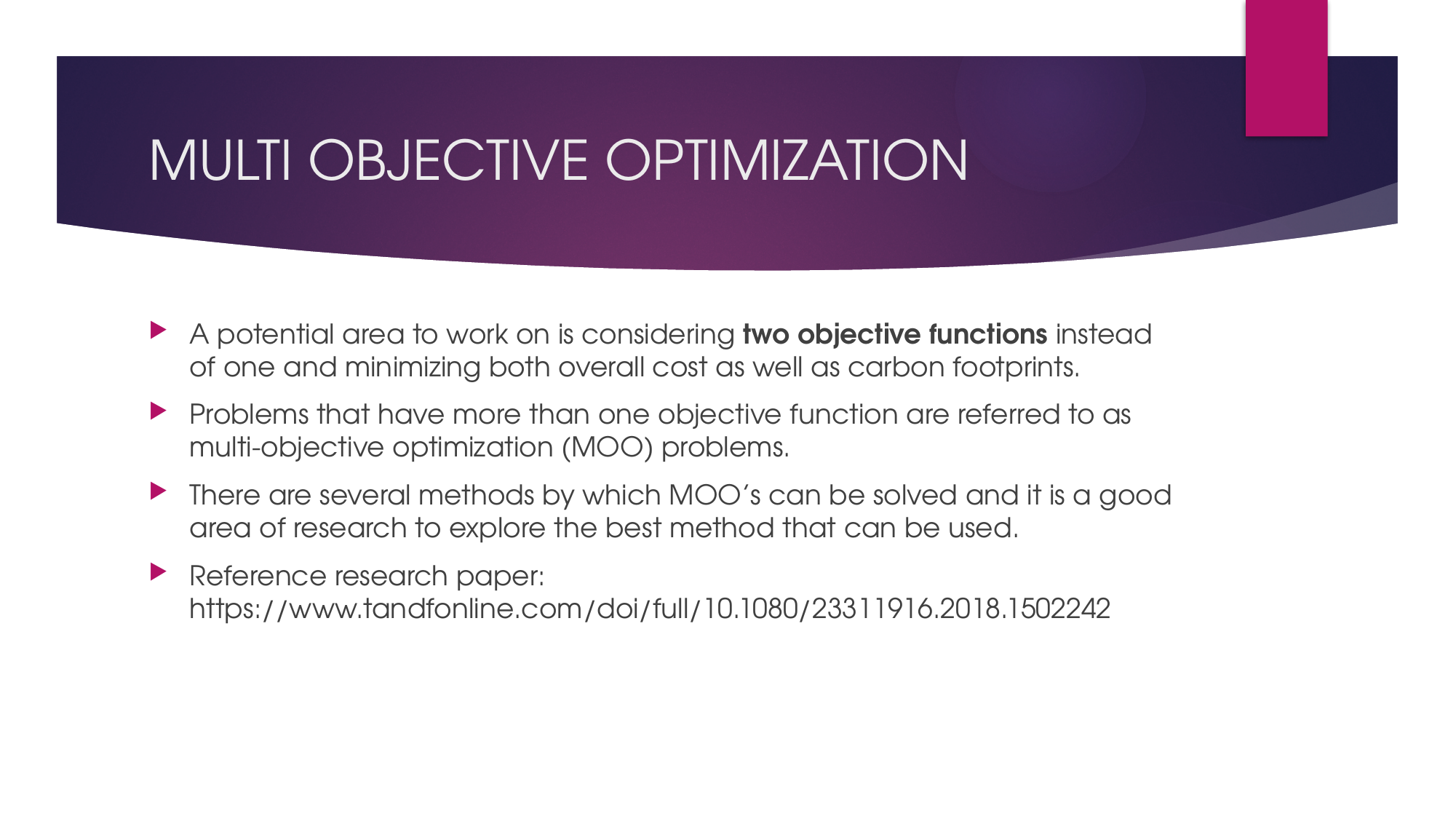

# MULTI OBJECTIVE OPTIMIZATION
A potential area to work on is considering two objective functions instead of one and minimizing both overall cost as well as carbon footprints.
Problems that have more than one objective function are referred to as multi-objective optimization (MOO) problems.
There are several methods by which MOO’s can be solved and it is a good area of research to explore the best method that can be used.
Reference research paper: https://www.tandfonline.com/doi/full/10.1080/23311916.2018.1502242